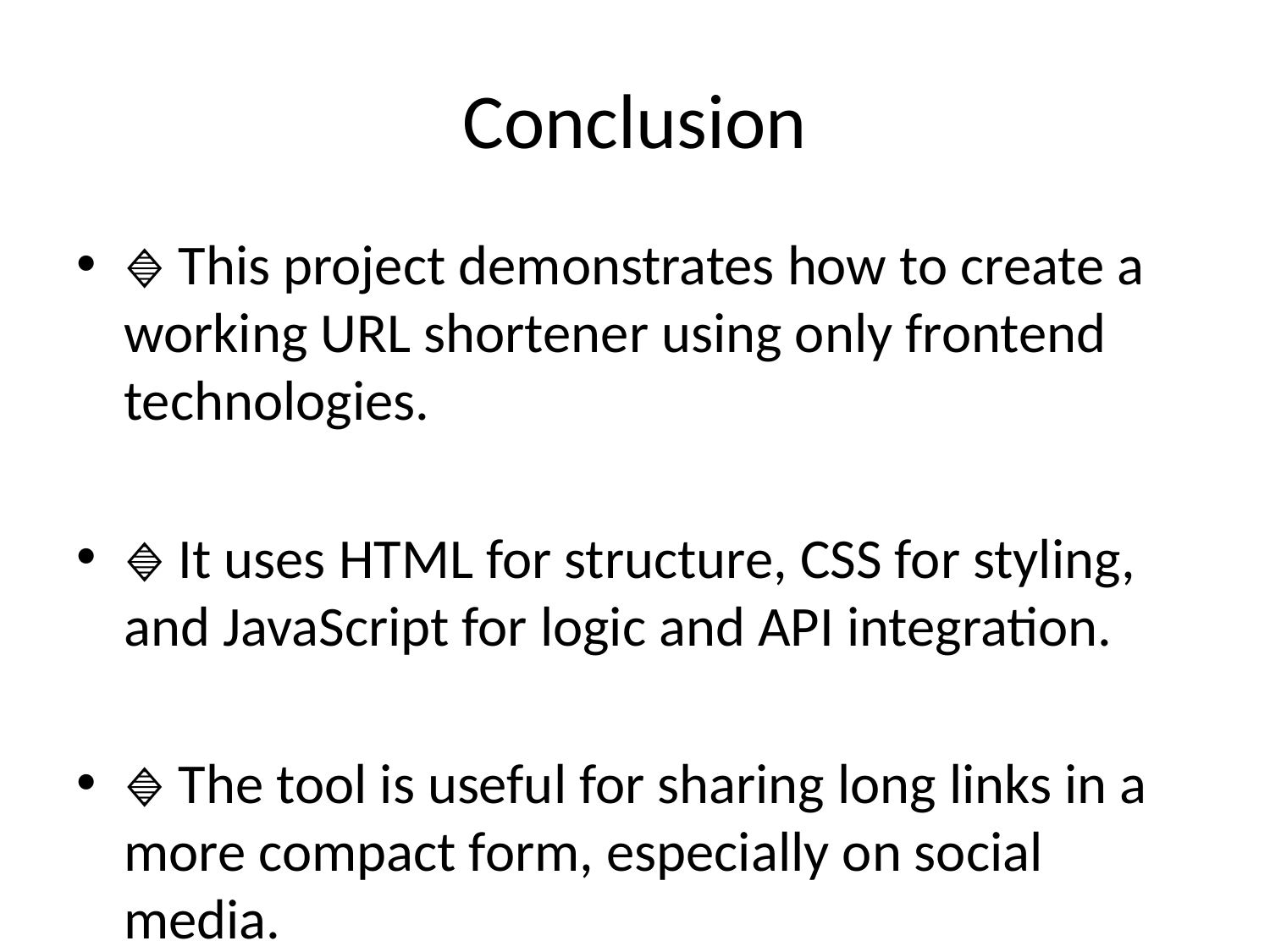

# Conclusion
🔹 This project demonstrates how to create a working URL shortener using only frontend technologies.

🔹 It uses HTML for structure, CSS for styling, and JavaScript for logic and API integration.

🔹 The tool is useful for sharing long links in a more compact form, especially on social media.

🔹 This can be enhanced further by adding analytics, QR codes, or a backend system.